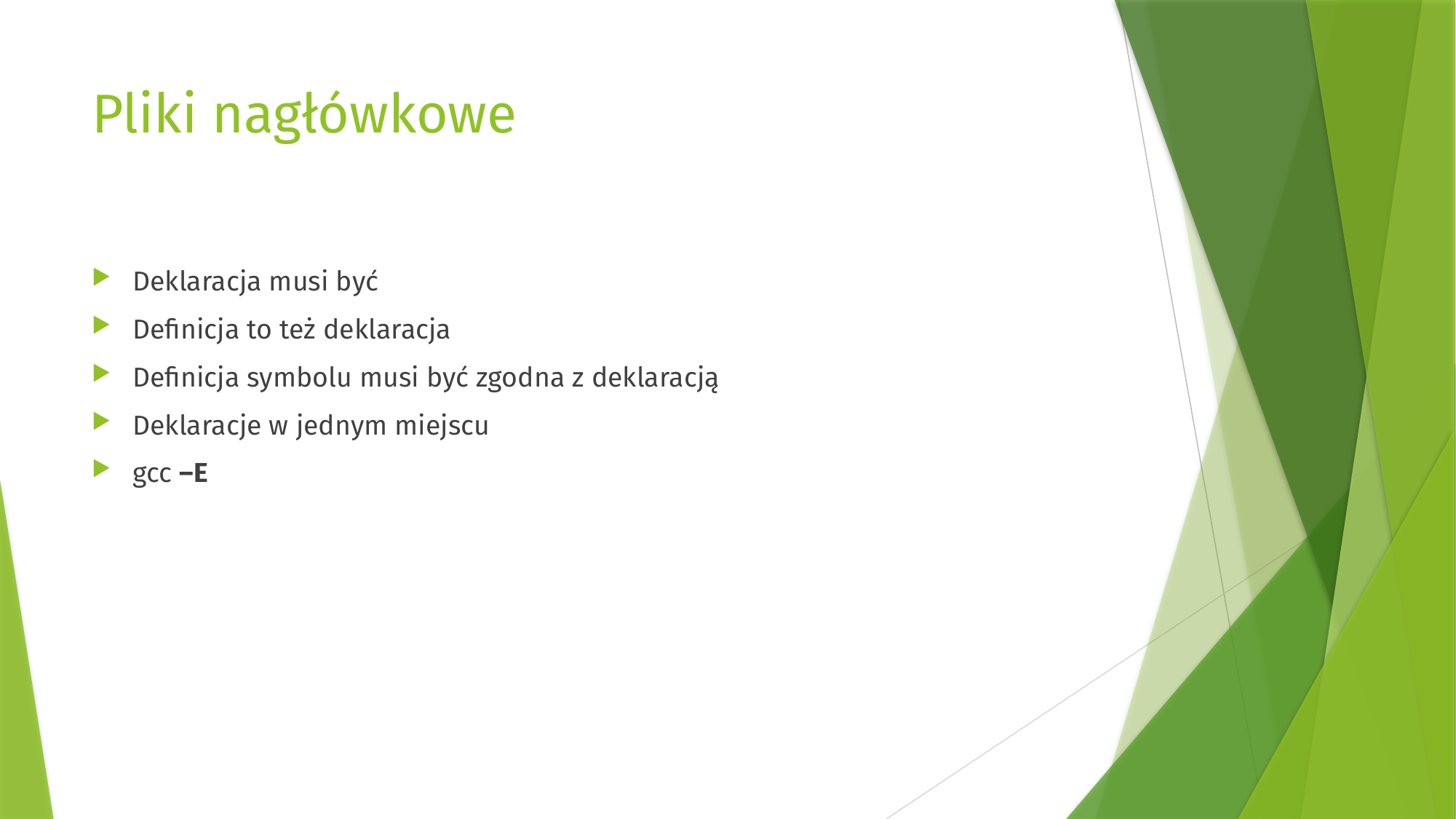

# Pliki nagłówkowe
Deklaracja musi być
Definicja to też deklaracja
Definicja symbolu musi być zgodna z deklaracją
Deklaracje w jednym miejscu
gcc –E